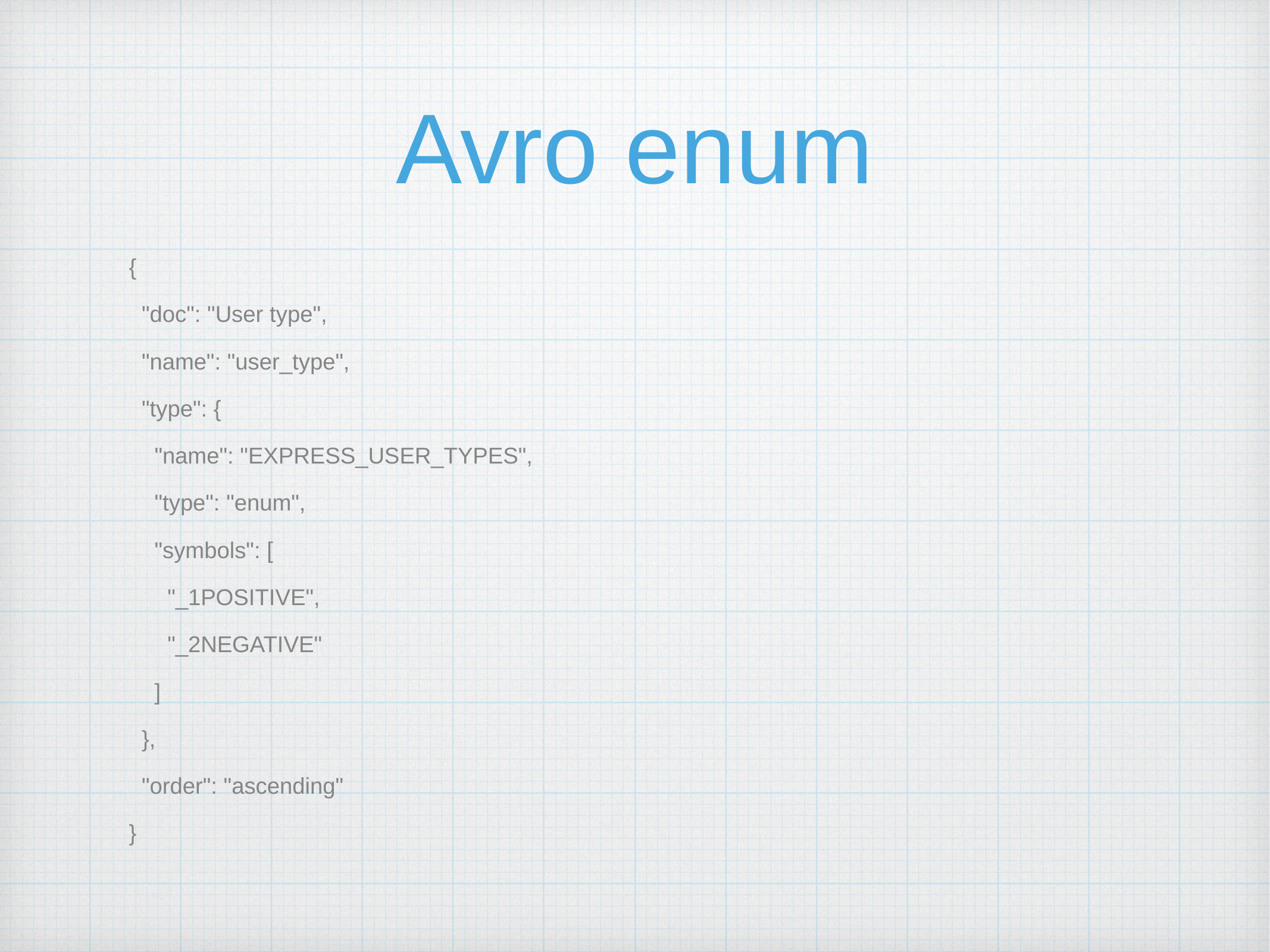

# Avro enum
{
  "doc": "User type",
  "name": "user_type",
  "type": {
    "name": "EXPRESS_USER_TYPES",
    "type": "enum",
    "symbols": [
      "_1POSITIVE",
      "_2NEGATIVE"
    ]
  },
  "order": "ascending"
}